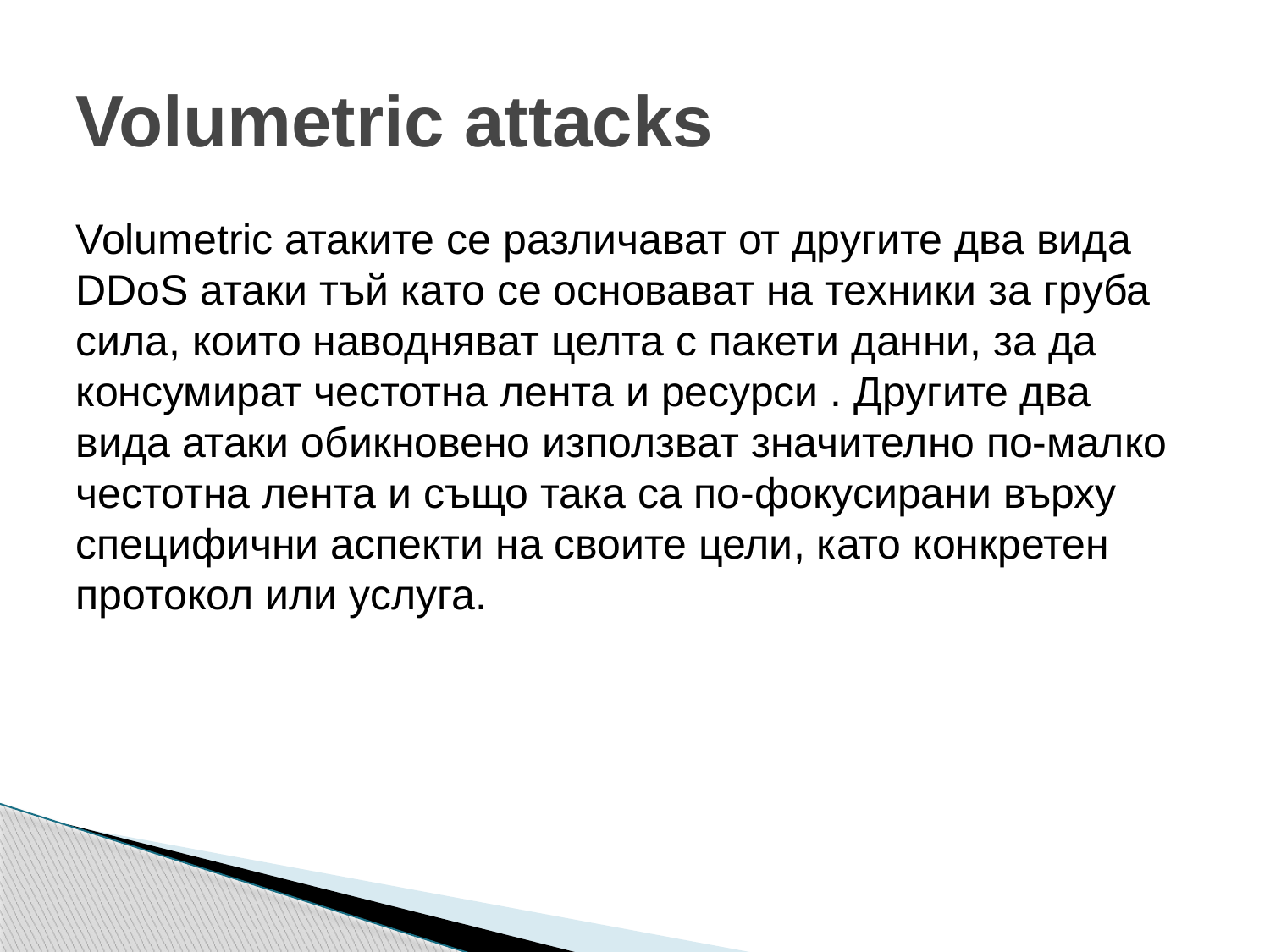

# Volumetric attacks
Volumetric атаките се различават от другите два вида DDoS атаки тъй като се основават на техники за груба сила, които наводняват целта с пакети данни, за да консумират честотна лента и ресурси . Другите два вида атаки обикновено използват значително по-малко честотна лента и също така са по-фокусирани върху специфични аспекти на своите цели, като конкретен протокол или услуга.